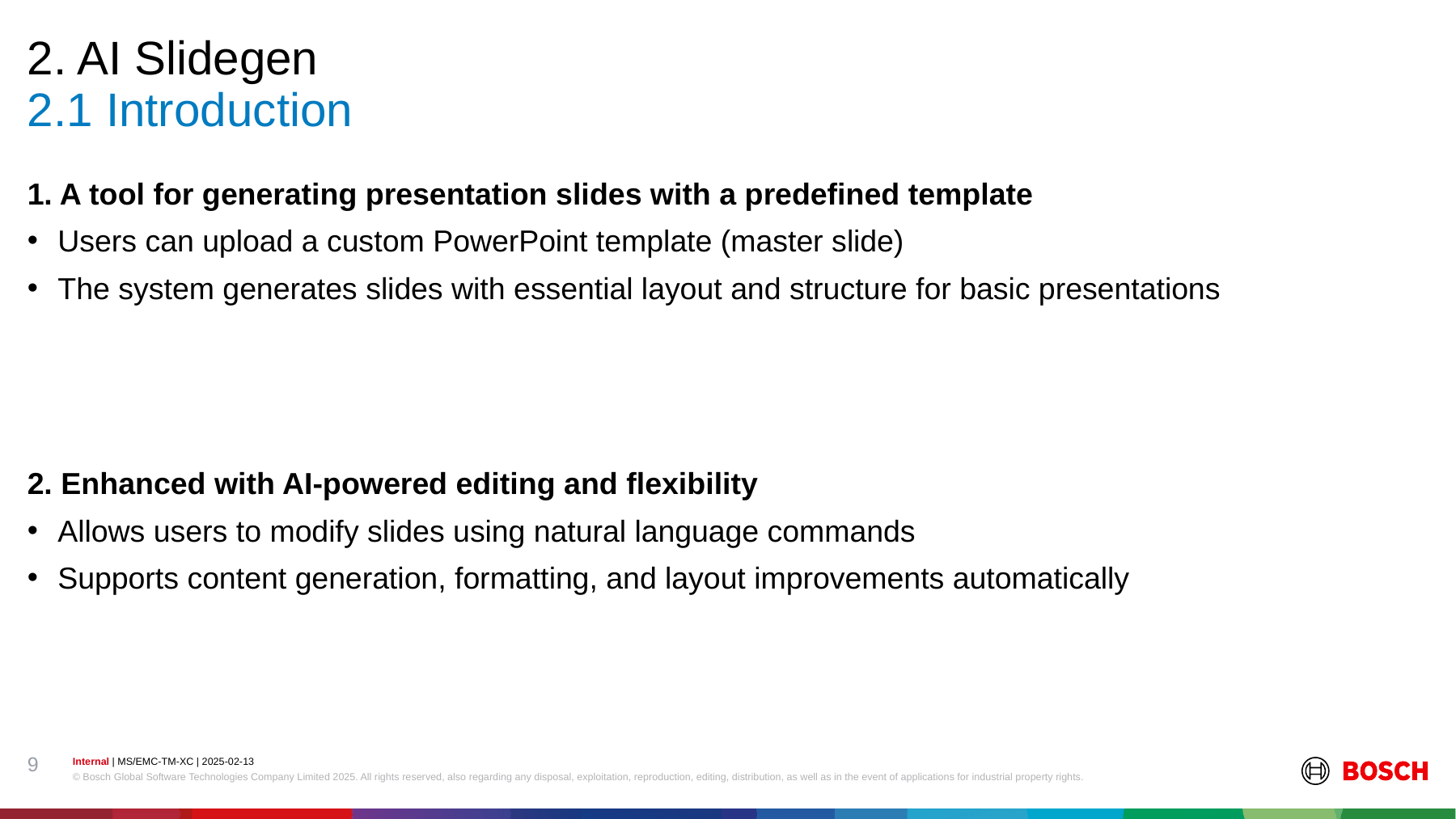

2. AI Slidegen
# 2.1 Introduction
1. A tool for generating presentation slides with a predefined template
Users can upload a custom PowerPoint template (master slide)
The system generates slides with essential layout and structure for basic presentations

2. Enhanced with AI-powered editing and flexibility
Allows users to modify slides using natural language commands
Supports content generation, formatting, and layout improvements automatically

9